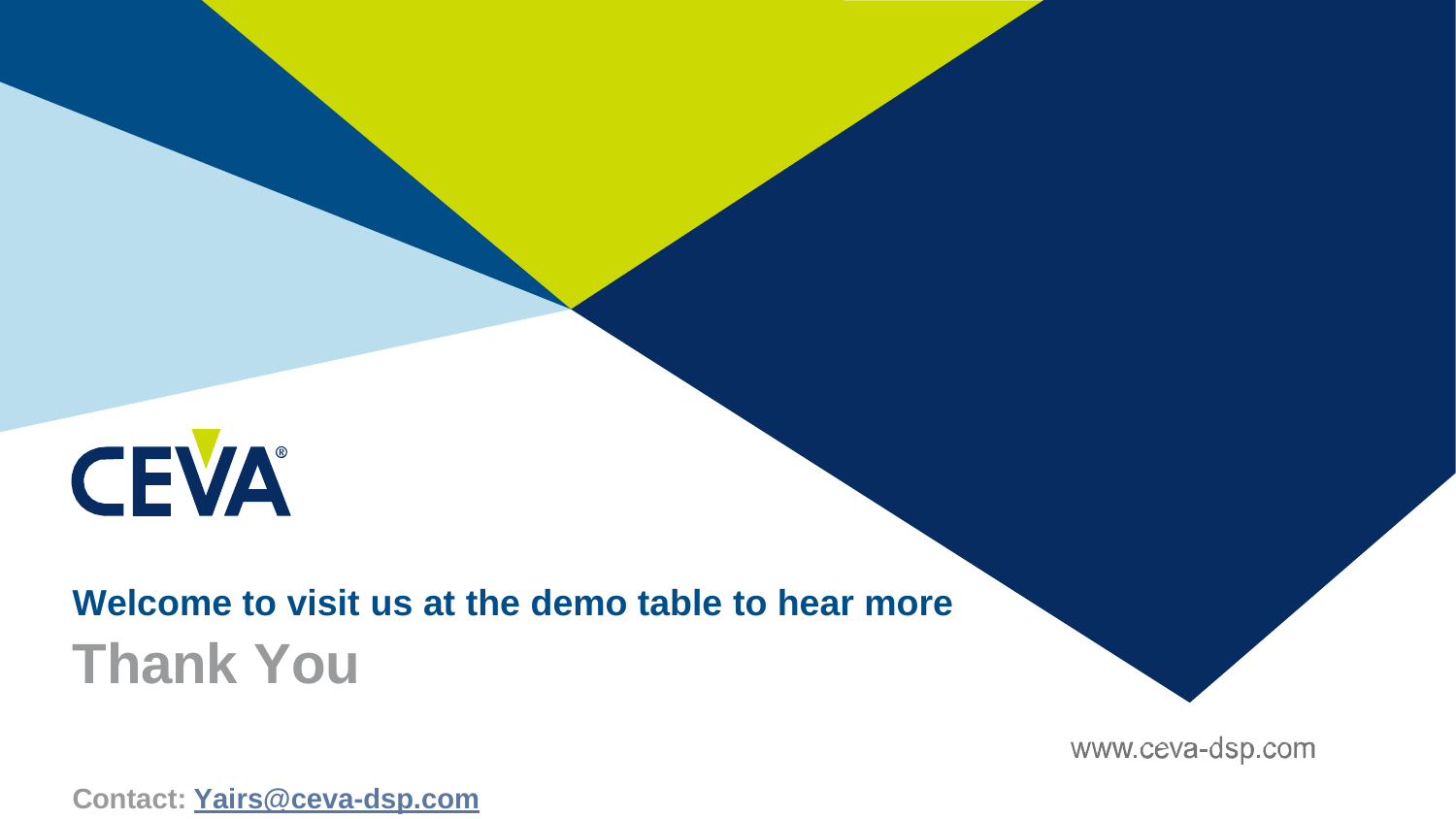

Welcome to visit us at the demo table to hear more
Thank You
Contact: Yairs@ceva-dsp.com